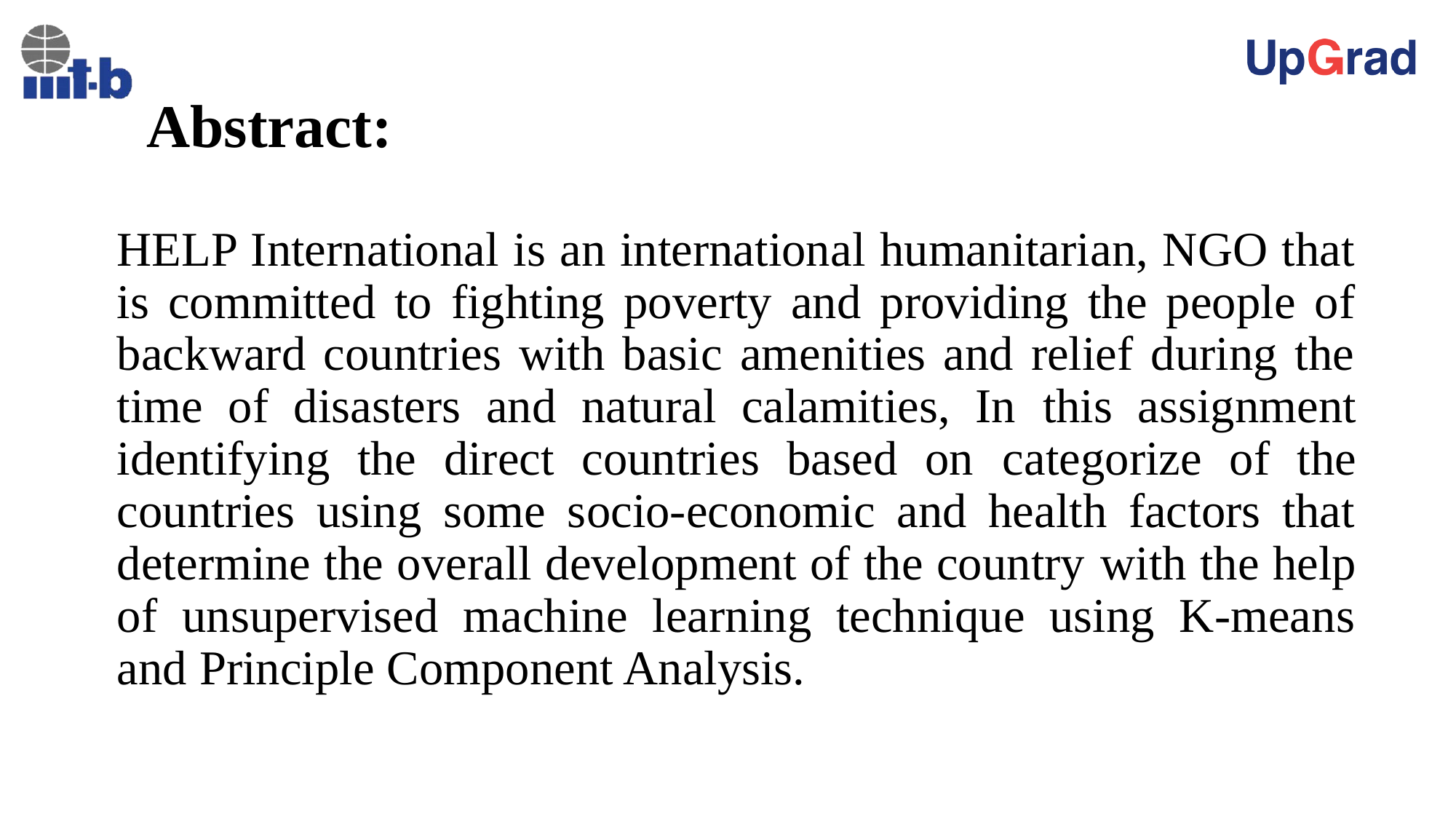

# Abstract:
HELP International is an international humanitarian, NGO that is committed to fighting poverty and providing the people of backward countries with basic amenities and relief during the time of disasters and natural calamities, In this assignment identifying the direct countries based on categorize of the countries using some socio-economic and health factors that determine the overall development of the country with the help of unsupervised machine learning technique using K-means and Principle Component Analysis.